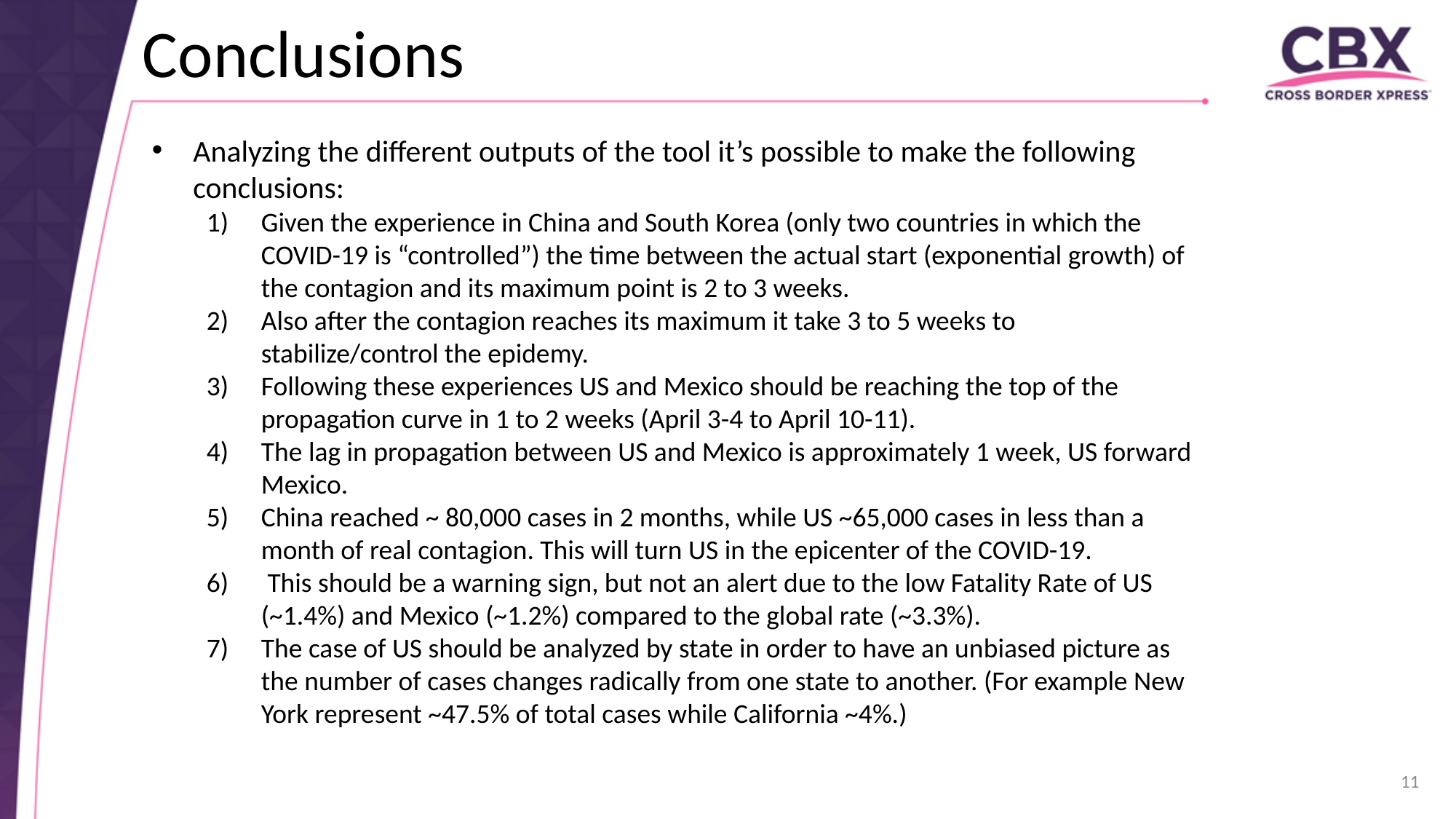

# Conclusions
Analyzing the different outputs of the tool it’s possible to make the following conclusions:
Given the experience in China and South Korea (only two countries in which the COVID-19 is “controlled”) the time between the actual start (exponential growth) of the contagion and its maximum point is 2 to 3 weeks.
Also after the contagion reaches its maximum it take 3 to 5 weeks to stabilize/control the epidemy.
Following these experiences US and Mexico should be reaching the top of the propagation curve in 1 to 2 weeks (April 3-4 to April 10-11).
The lag in propagation between US and Mexico is approximately 1 week, US forward Mexico.
China reached ~ 80,000 cases in 2 months, while US ~65,000 cases in less than a month of real contagion. This will turn US in the epicenter of the COVID-19.
 This should be a warning sign, but not an alert due to the low Fatality Rate of US (~1.4%) and Mexico (~1.2%) compared to the global rate (~3.3%).
The case of US should be analyzed by state in order to have an unbiased picture as the number of cases changes radically from one state to another. (For example New York represent ~47.5% of total cases while California ~4%.)